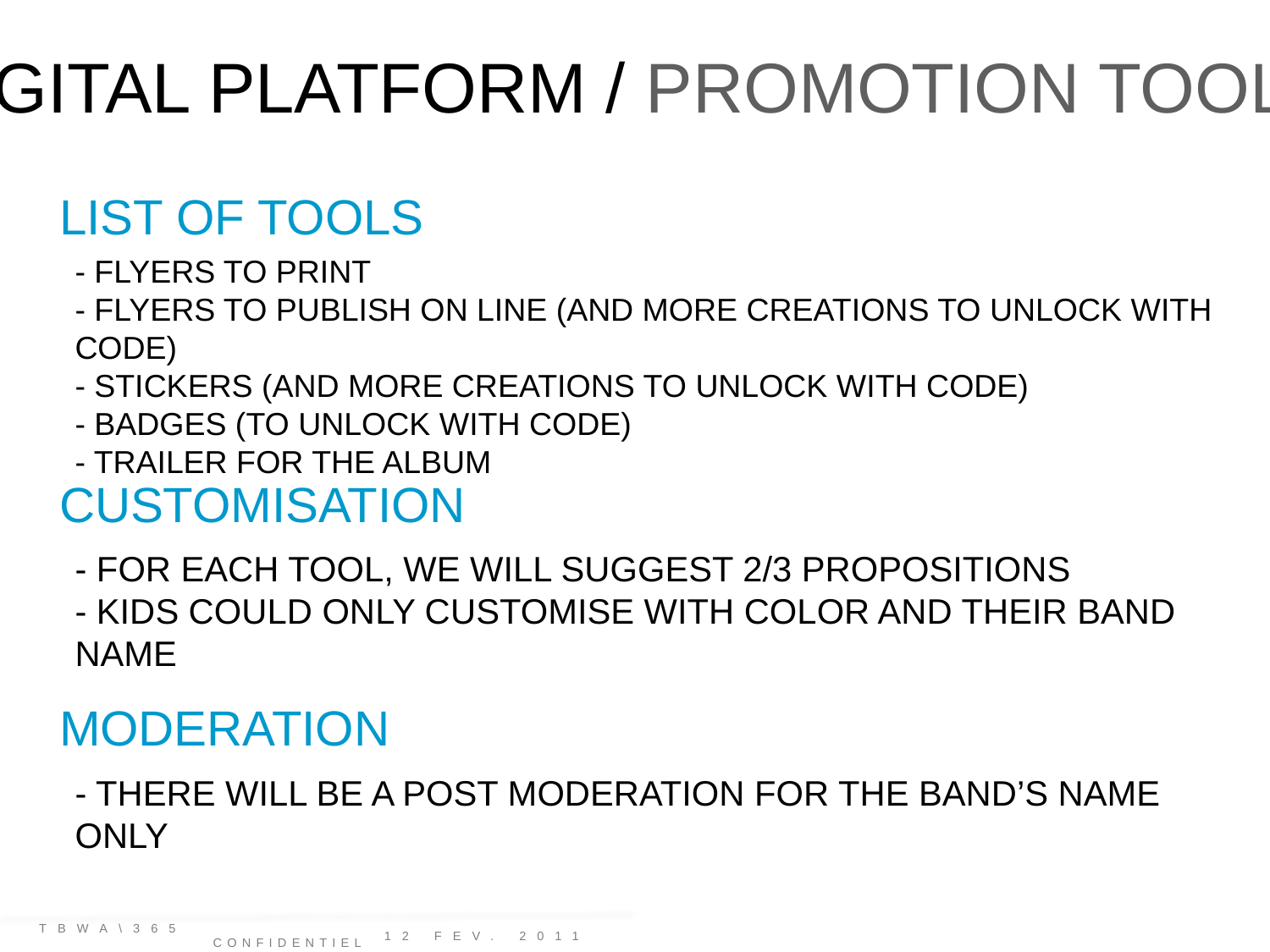

DIGITAL PLATFORM / PROMOTION TOOLS
LIST OF TOOLS
- FLYERS TO PRINT
- FLYERS TO PUBLISH ON LINE (AND MORE CREATIONS TO UNLOCK WITH CODE)
- STICKERS (AND MORE CREATIONS TO UNLOCK WITH CODE)
- BADGES (TO UNLOCK WITH CODE)
- TRAILER FOR THE ALBUM
CUSTOMISATION
- FOR EACH TOOL, WE WILL SUGGEST 2/3 PROPOSITIONS
- KIDS COULD ONLY CUSTOMISE WITH COLOR AND THEIR BAND NAME
MODERATION
- THERE WILL BE A POST MODERATION FOR THE BAND’S NAME ONLY